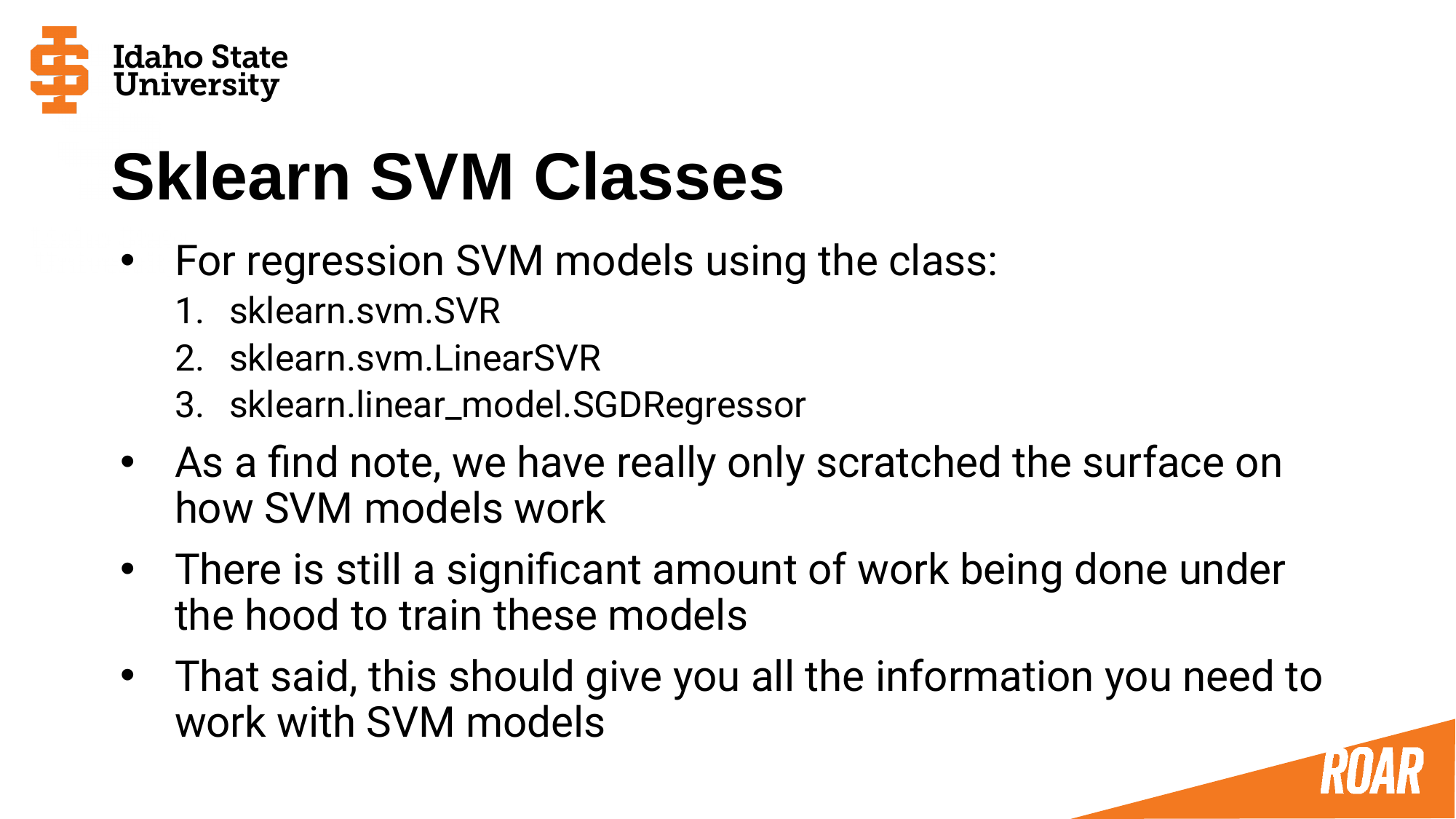

# Sklearn SVM Classes
For regression SVM models using the class:
sklearn.svm.SVR
sklearn.svm.LinearSVR
sklearn.linear_model.SGDRegressor
As a find note, we have really only scratched the surface on how SVM models work
There is still a significant amount of work being done under the hood to train these models
That said, this should give you all the information you need to work with SVM models